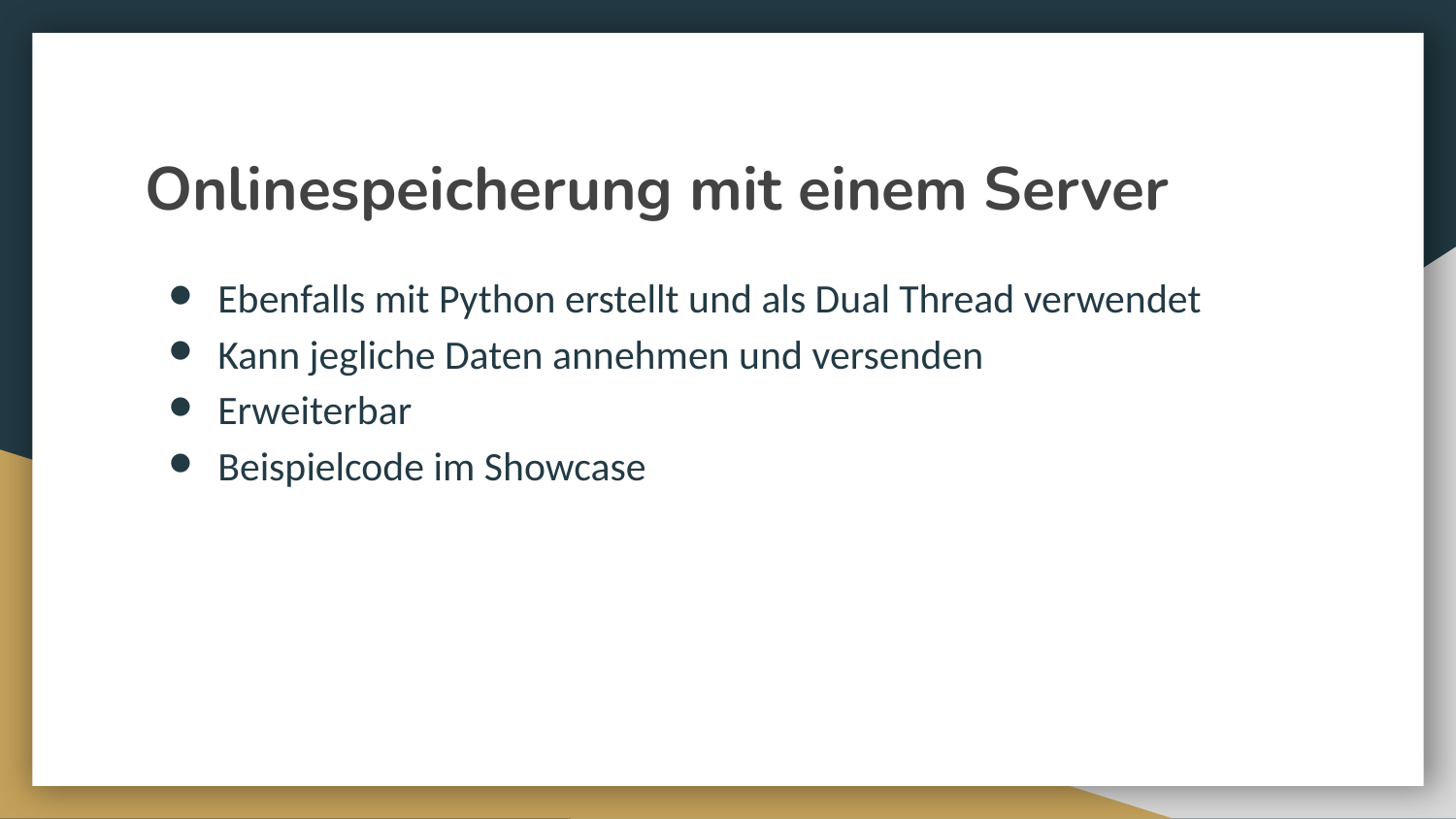

# Onlinespeicherung mit einem Server
Ebenfalls mit Python erstellt und als Dual Thread verwendet
Kann jegliche Daten annehmen und versenden
Erweiterbar
Beispielcode im Showcase